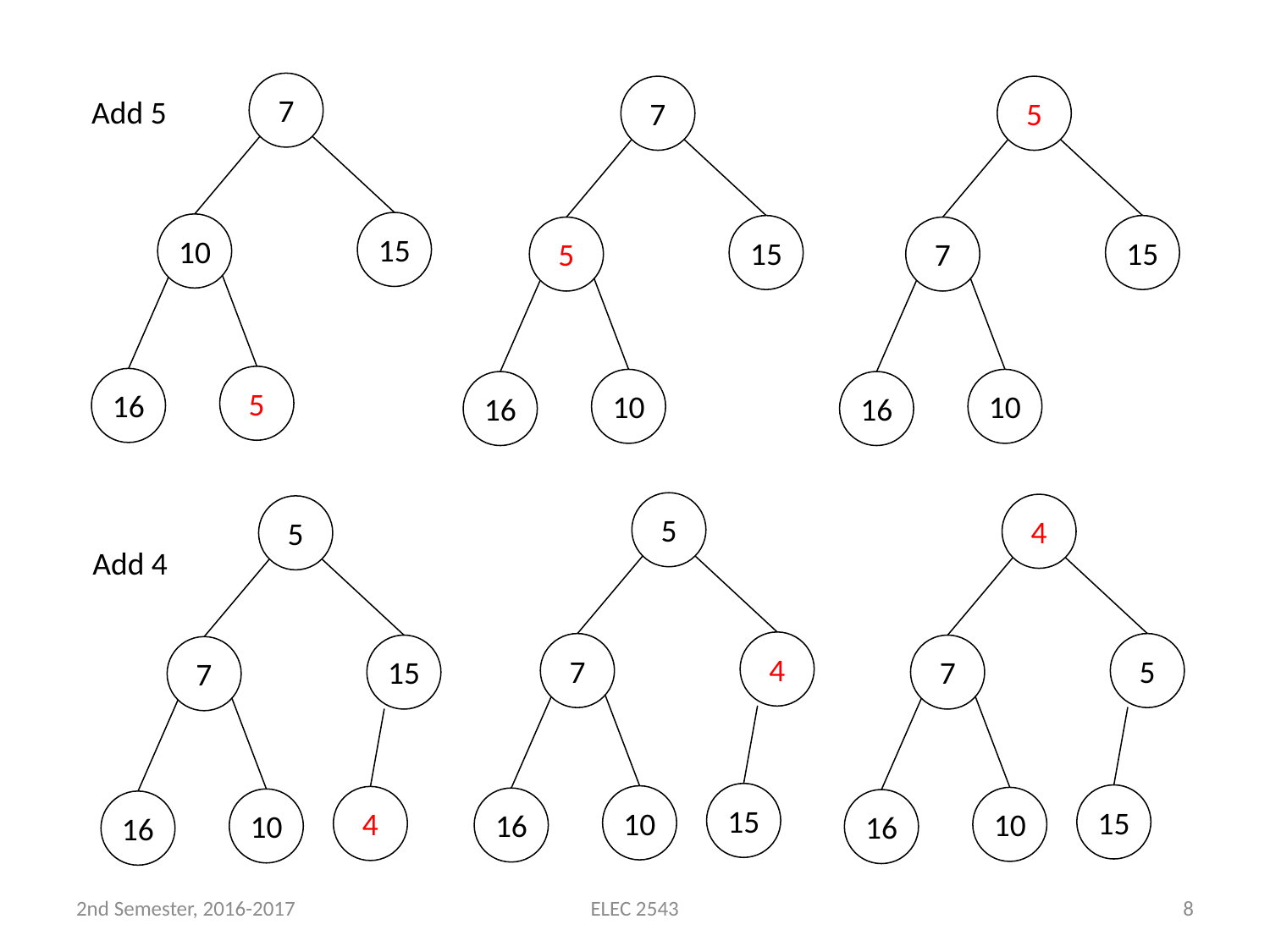

7
Add 5
7
5

15
10
15
15
5
7

5
16
10
10
16
16

5
4
5
Add 4

4
7
5
15
7
7

15
15
10
4
10
16
10
16
16
2nd Semester, 2016-2017
ELEC 2543
8